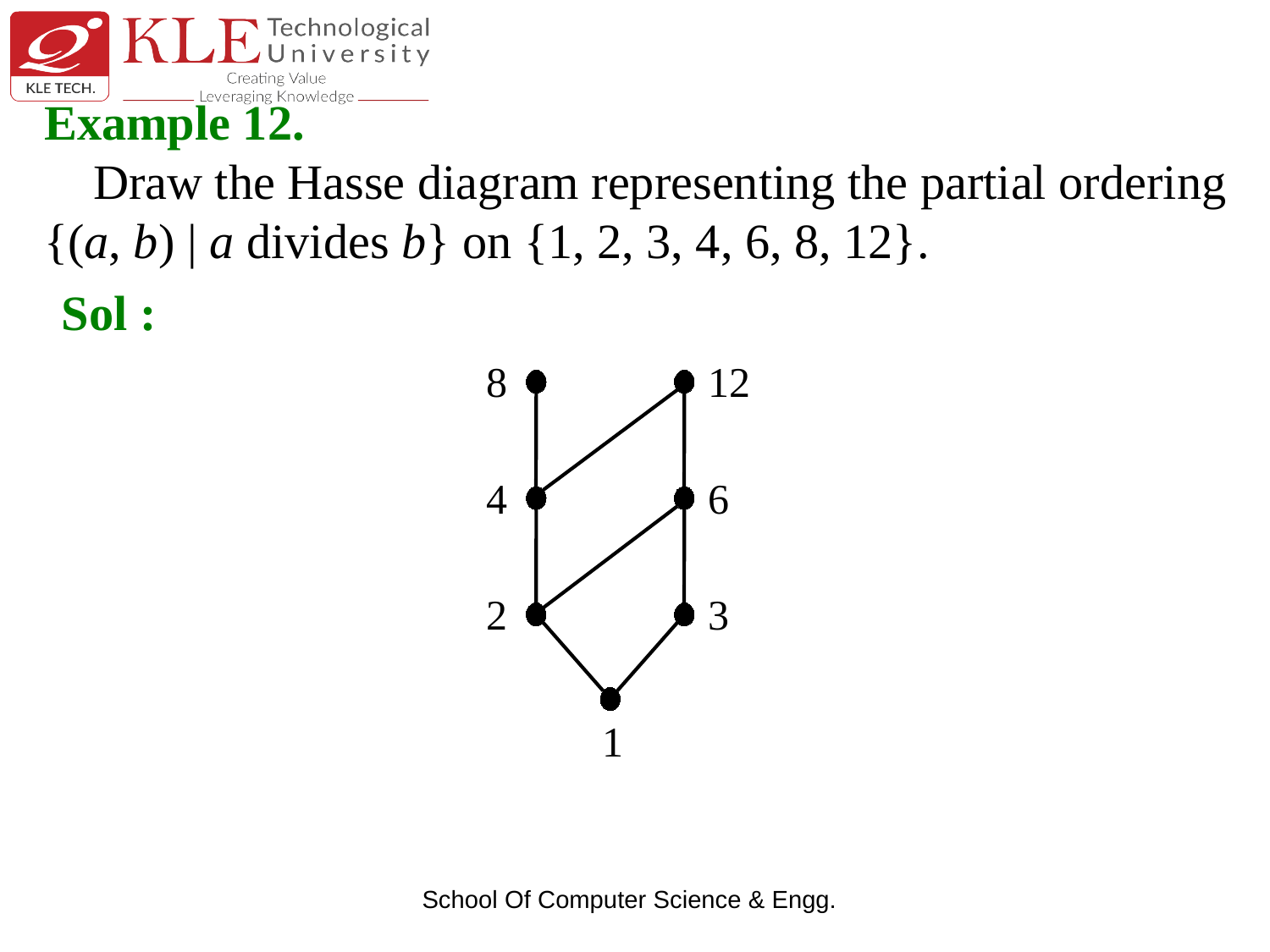

Example 12.
    Draw the Hasse diagram representing the partial ordering {(a, b) | a divides b} on {1, 2, 3, 4, 6, 8, 12}.
Sol :
8

12

4

6

2

3

1